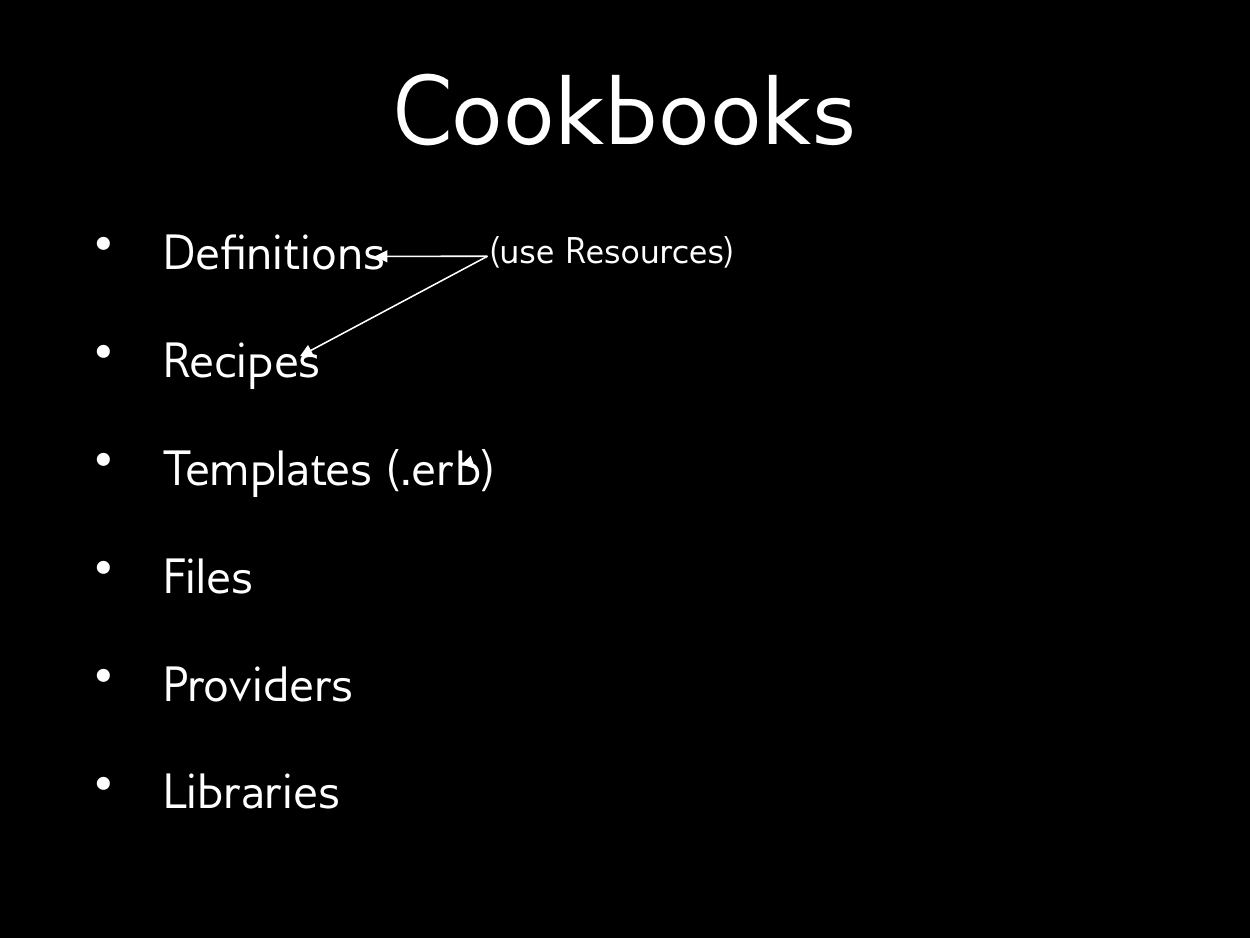

# Cookbooks
 Definitions

 Recipes

 Templates (.erb)

 Files

 Providers

 Libraries
(use Resources)